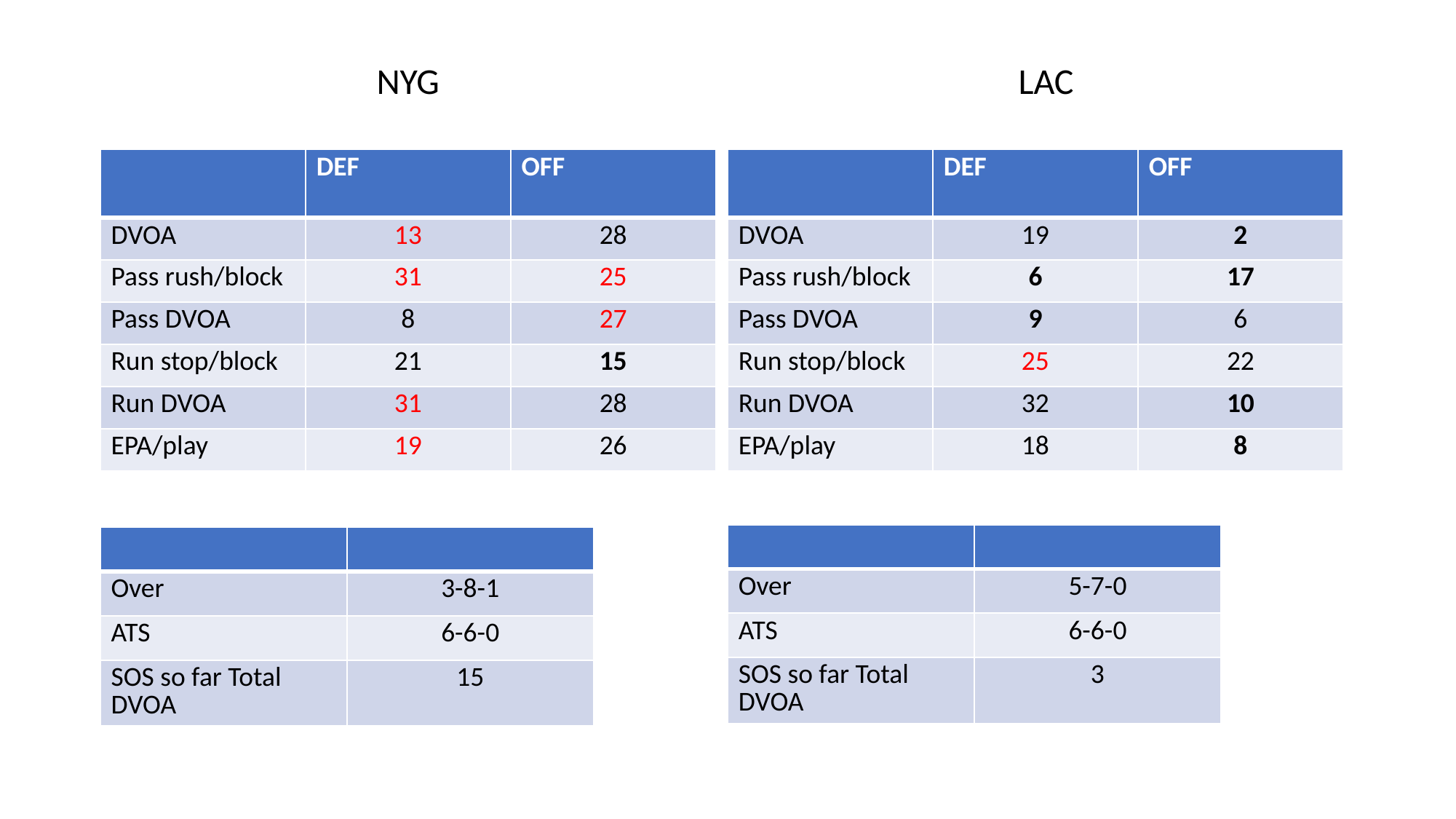

NYG
LAC
|  | DEF | OFF |
| --- | --- | --- |
| DVOA | 13 | 28 |
| Pass rush/block | 31 | 25 |
| Pass DVOA | 8 | 27 |
| Run stop/block | 21 | 15 |
| Run DVOA | 31 | 28 |
| EPA/play | 19 | 26 |
|  | DEF | OFF |
| --- | --- | --- |
| DVOA | 19 | 2 |
| Pass rush/block | 6 | 17 |
| Pass DVOA | 9 | 6 |
| Run stop/block | 25 | 22 |
| Run DVOA | 32 | 10 |
| EPA/play | 18 | 8 |
|  |  |
| --- | --- |
| Over | 5-7-0 |
| ATS | 6-6-0 |
| SOS so far Total DVOA | 3 |
|  |  |
| --- | --- |
| Over | 3-8-1 |
| ATS | 6-6-0 |
| SOS so far Total DVOA | 15 |